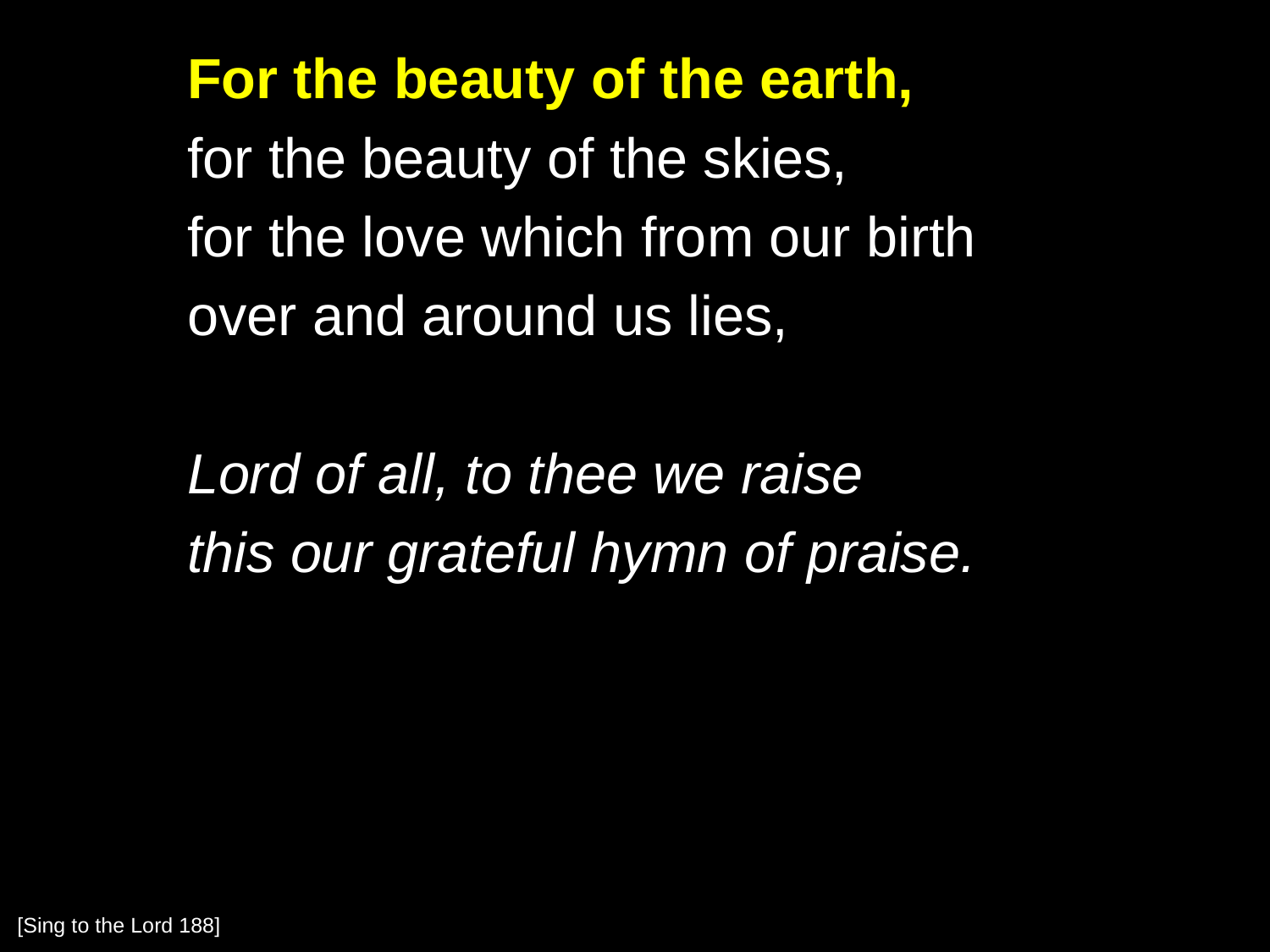

For the beauty of the earth,
	for the beauty of the skies,
	for the love which from our birth
	over and around us lies,

	Lord of all, to thee we raise
	this our grateful hymn of praise.
[Sing to the Lord 188]